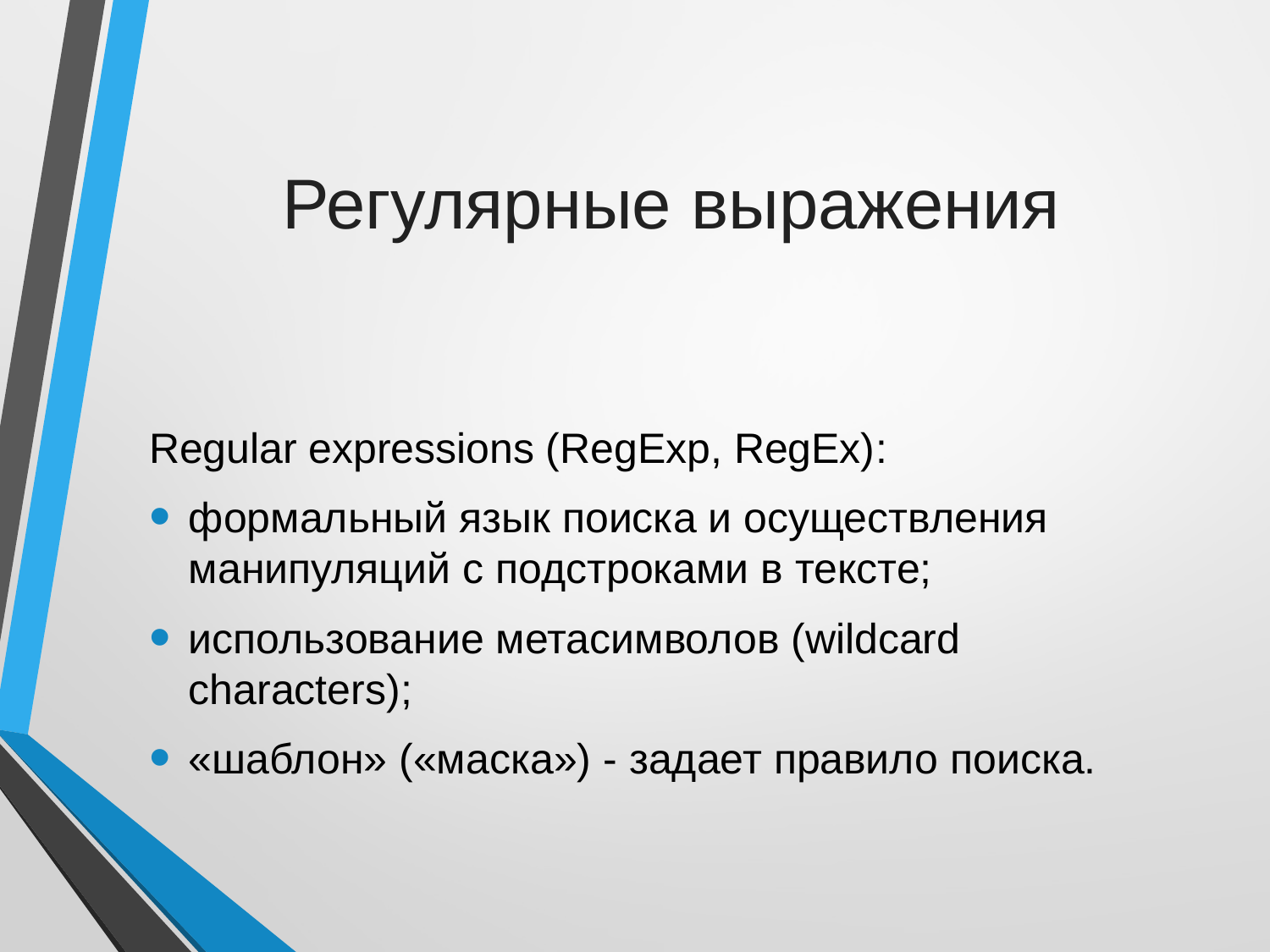

# Регулярные выражения
Regular expressions (RegExp, RegEx):
формальный язык поиска и осуществления манипуляций с подстроками в тексте;
использование метасимволов (wildcard characters);
«шаблон» («маска») - задает правило поиска.